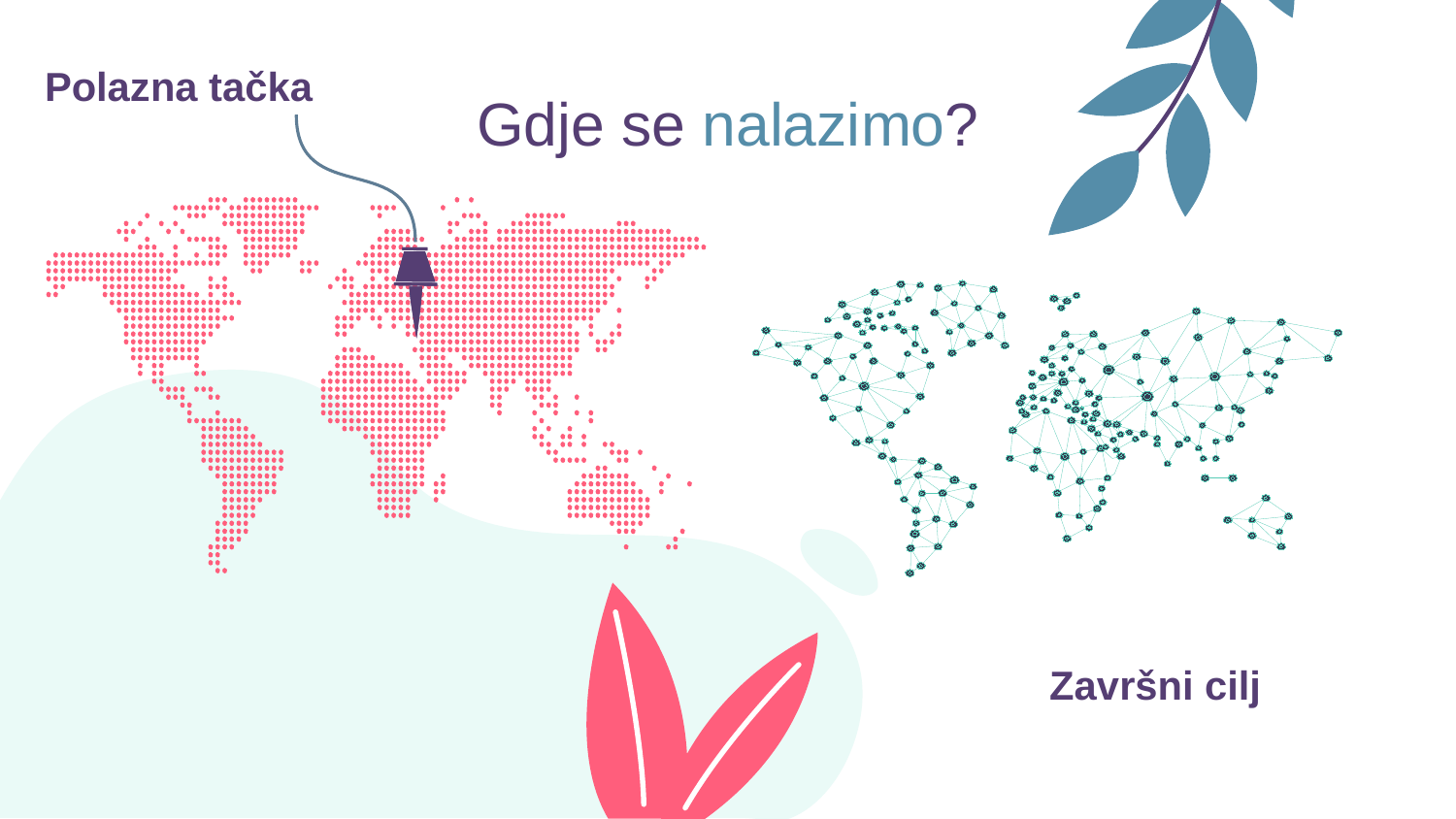

Polazna tačka
# Gdje se nalazimo?

Završni cilj